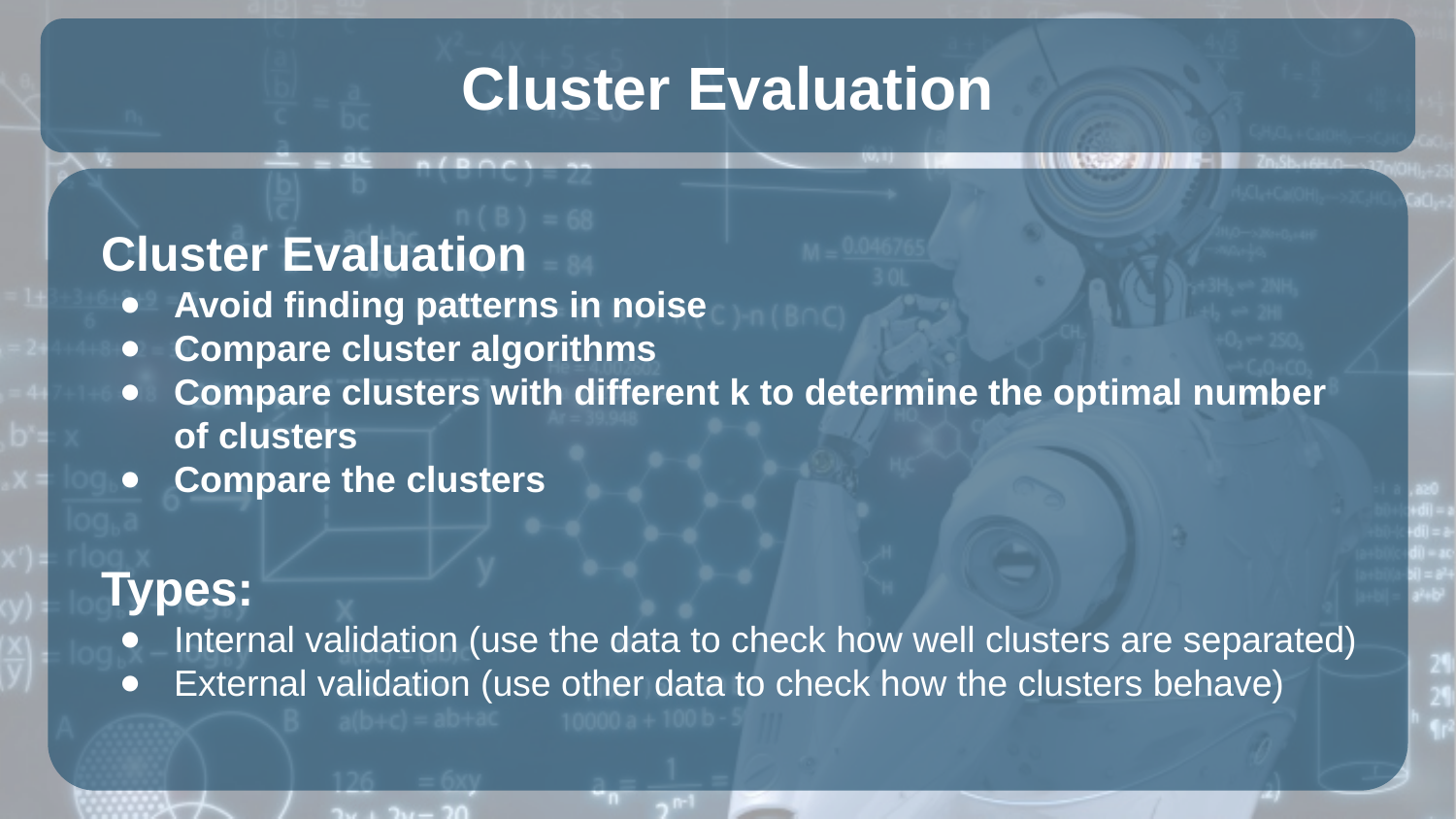

# Cluster Evaluation
Cluster Evaluation
Avoid finding patterns in noise
Compare cluster algorithms
Compare clusters with different k to determine the optimal number of clusters
Compare the clusters

Types:
Internal validation (use the data to check how well clusters are separated)
External validation (use other data to check how the clusters behave)